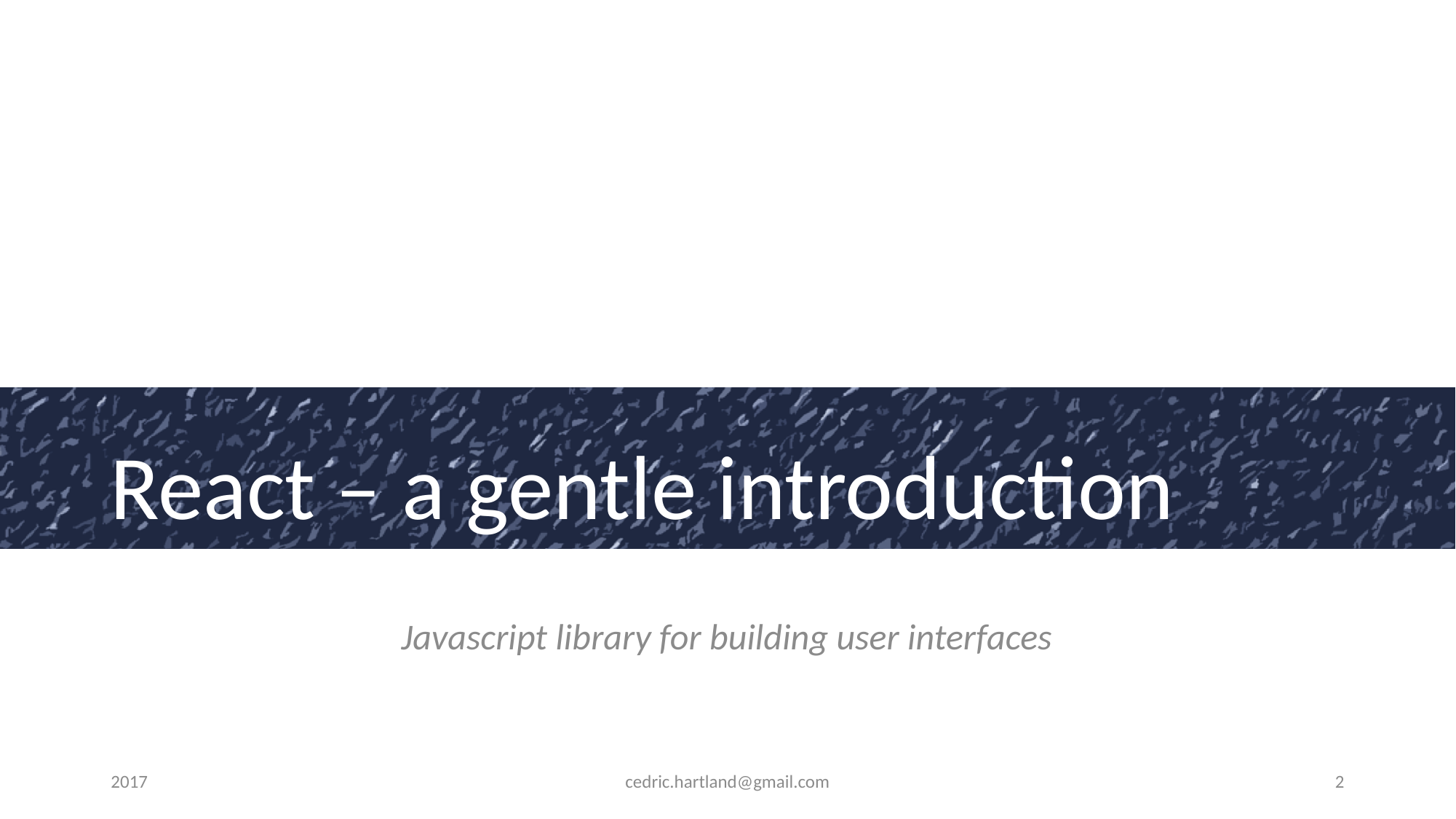

# React – a gentle introduction
Javascript library for building user interfaces
2017
cedric.hartland@gmail.com
2